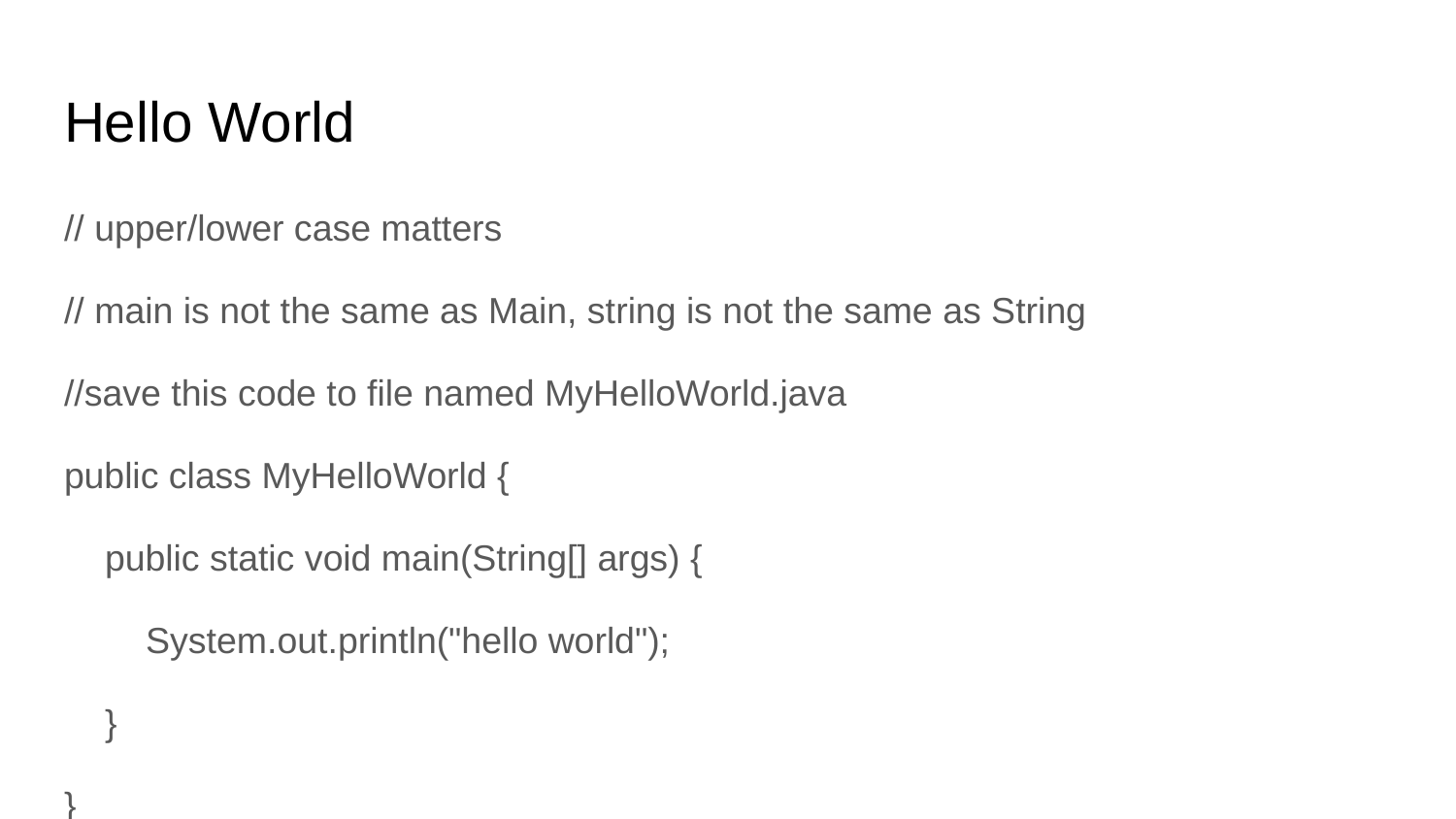

# Hello World
// upper/lower case matters
// main is not the same as Main, string is not the same as String
//save this code to file named MyHelloWorld.java
public class MyHelloWorld {
    public static void main(String[] args) {
        System.out.println("hello world");
    }
}